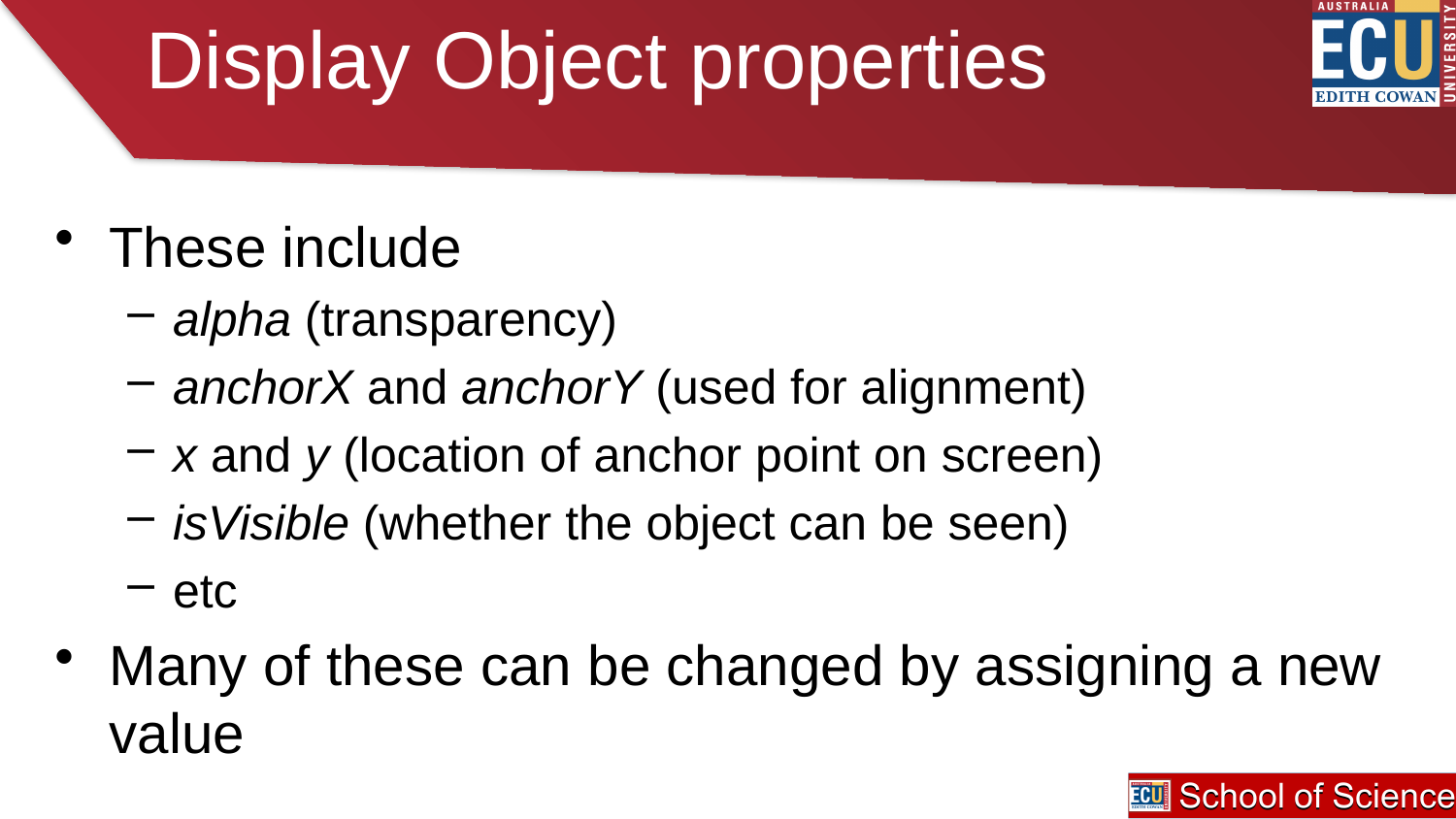

# Display Object properties
These include
alpha (transparency)
anchorX and anchorY (used for alignment)
x and y (location of anchor point on screen)
isVisible (whether the object can be seen)
etc
Many of these can be changed by assigning a new value